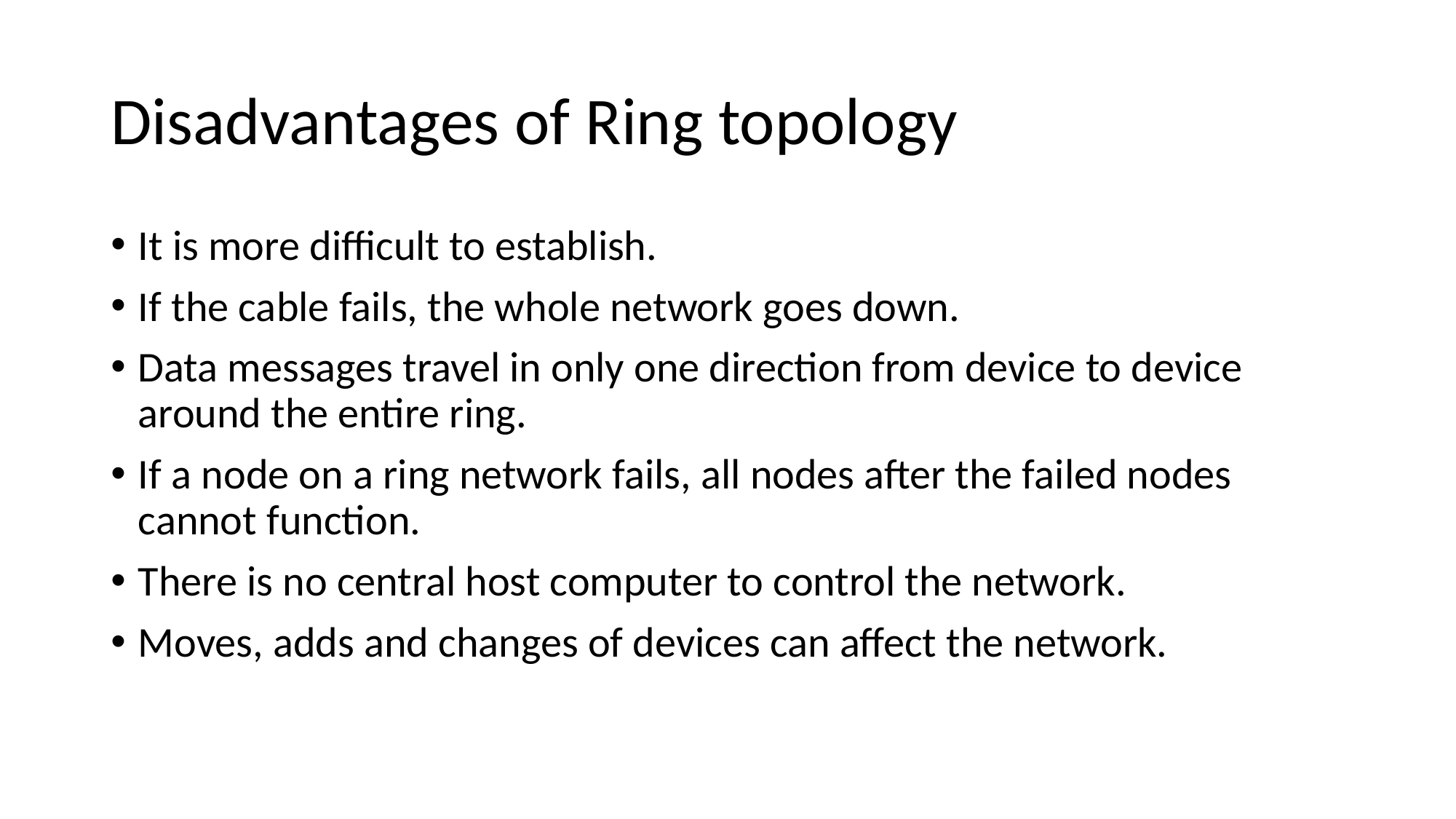

# Disadvantages of Ring topology
It is more difficult to establish.
If the cable fails, the whole network goes down.
Data messages travel in only one direction from device to device around the entire ring.
If a node on a ring network fails, all nodes after the failed nodes cannot function.
There is no central host computer to control the network.
Moves, adds and changes of devices can affect the network.